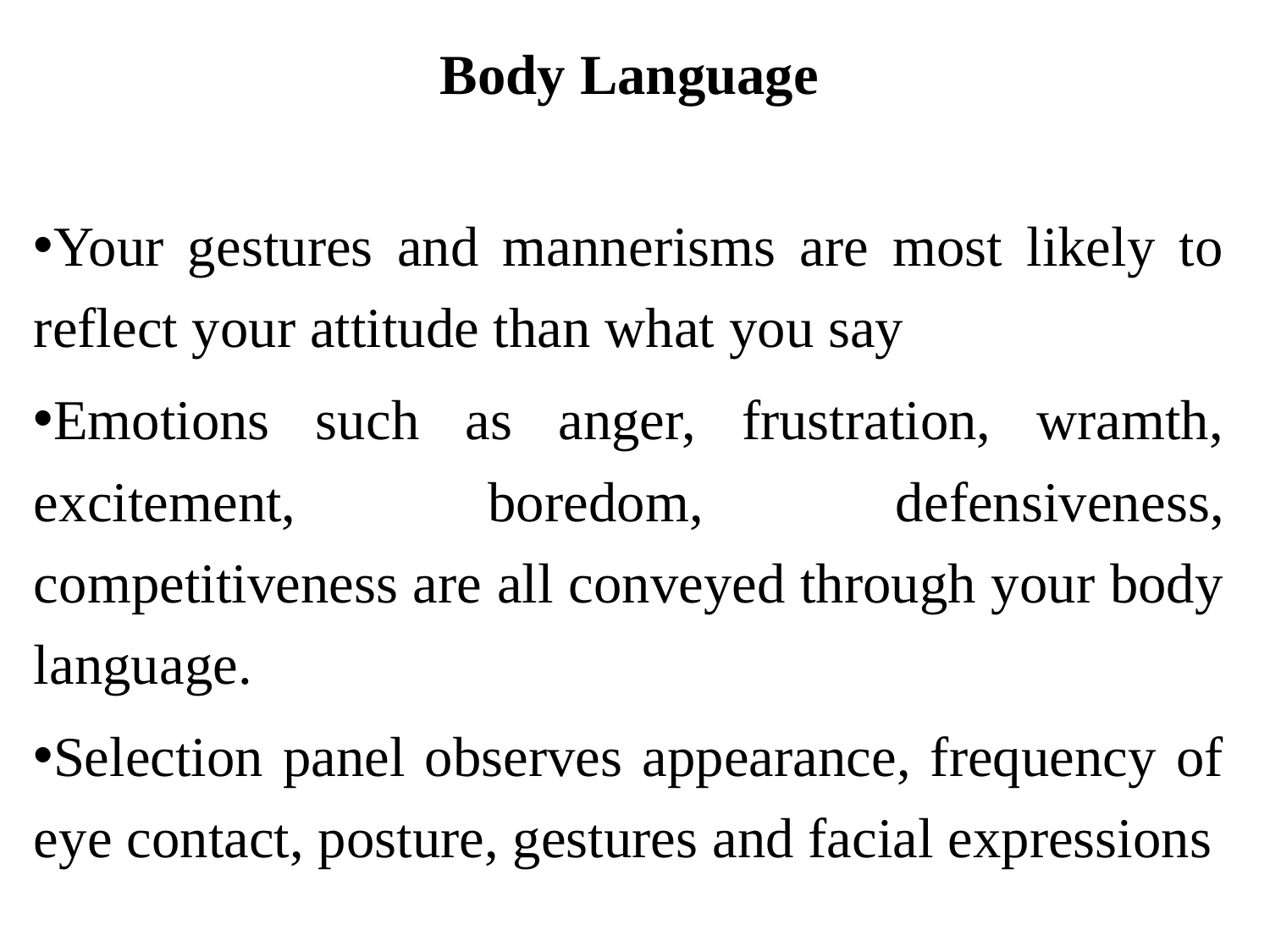

Body Language

Your gestures and mannerisms are most likely to reflect your attitude than what you say
Emotions such as anger, frustration, wramth, excitement, boredom, defensiveness, competitiveness are all conveyed through your body language.
Selection panel observes appearance, frequency of eye contact, posture, gestures and facial expressions